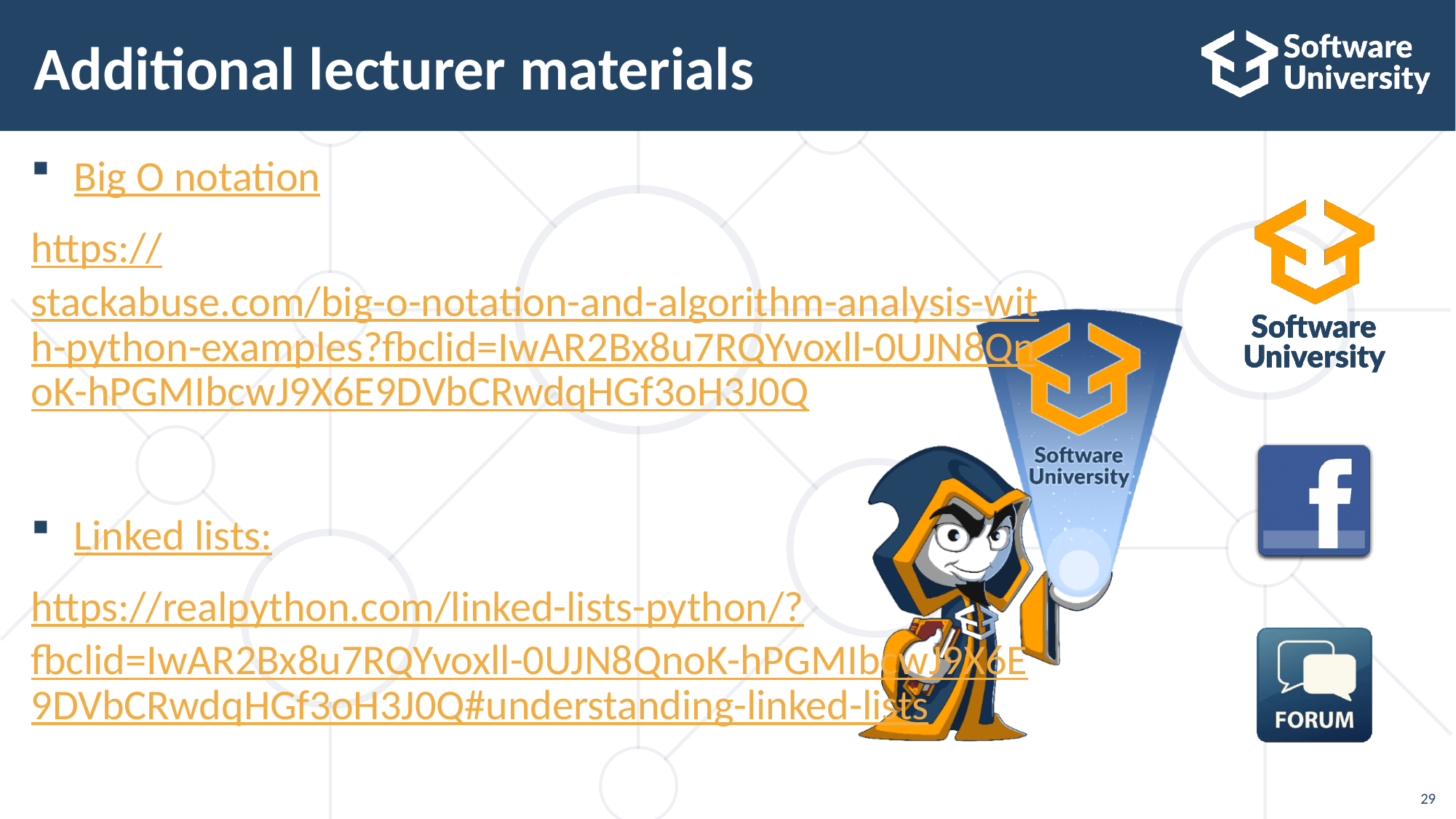

# Additional lecturer materials
Big O notation
https://stackabuse.com/big-o-notation-and-algorithm-analysis-with-python-examples?fbclid=IwAR2Bx8u7RQYvoxll-0UJN8QnoK-hPGMIbcwJ9X6E9DVbCRwdqHGf3oH3J0Q

Linked lists:
https://realpython.com/linked-lists-python/?fbclid=IwAR2Bx8u7RQYvoxll-0UJN8QnoK-hPGMIbcwJ9X6E9DVbCRwdqHGf3oH3J0Q#understanding-linked-lists

29